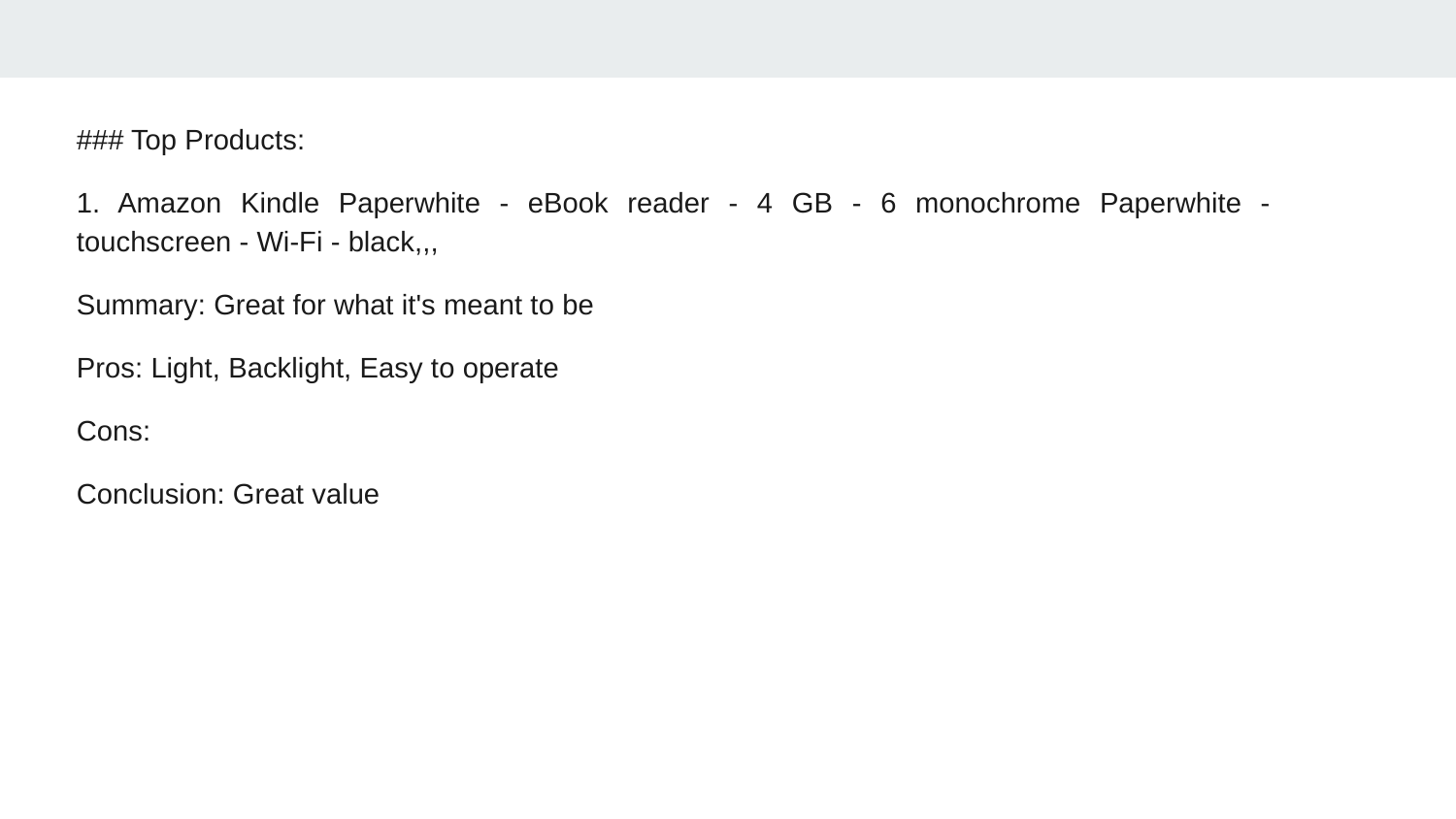

### Top Products:
1. Amazon Kindle Paperwhite - eBook reader - 4 GB - 6 monochrome Paperwhite - touchscreen - Wi-Fi - black,,,
Summary: Great for what it's meant to be
Pros: Light, Backlight, Easy to operate
Cons:
Conclusion: Great value